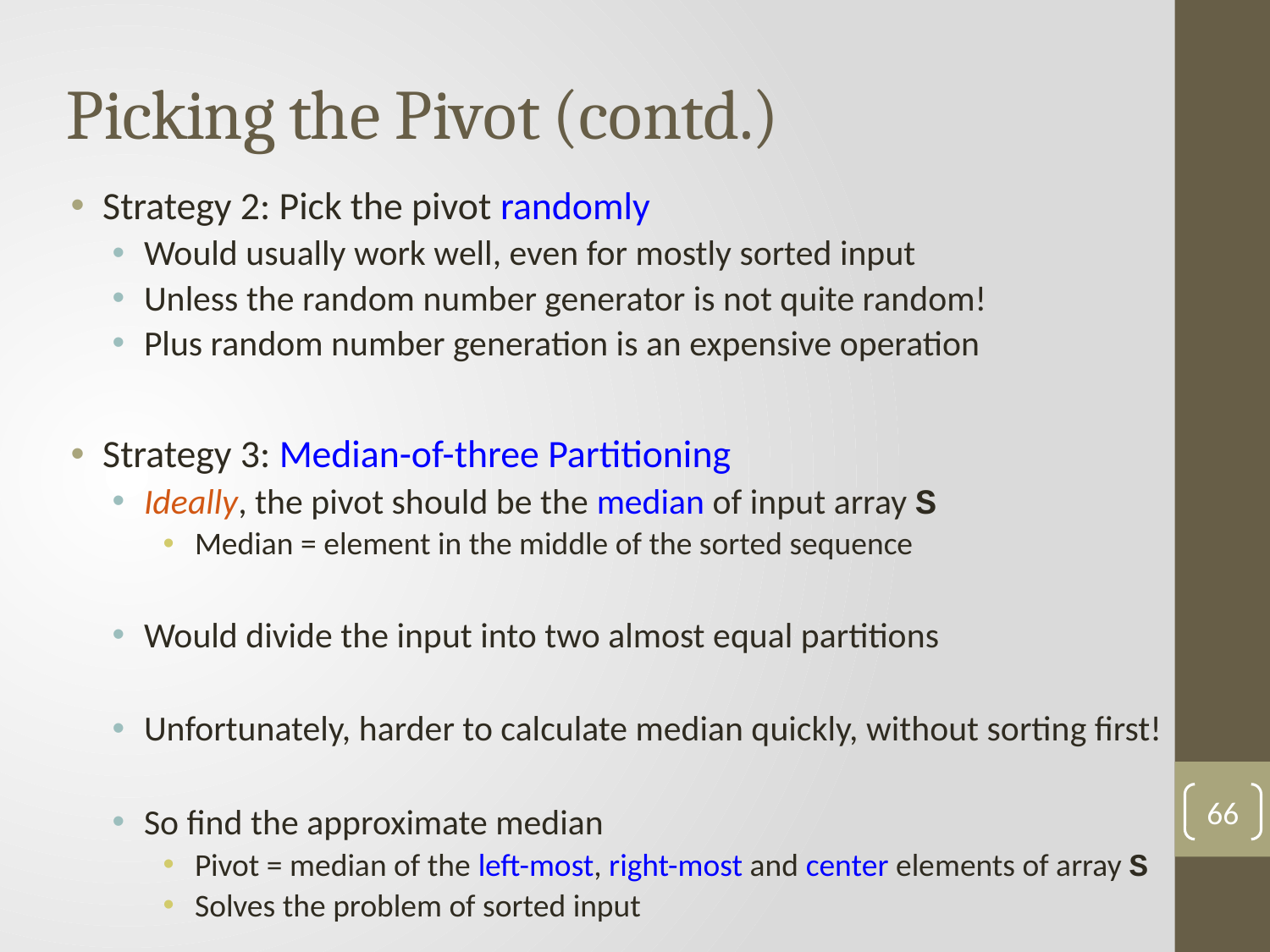

# Picking the Pivot (contd.)
Strategy 2: Pick the pivot randomly
Would usually work well, even for mostly sorted input
Unless the random number generator is not quite random!
Plus random number generation is an expensive operation

Strategy 3: Median-of-three Partitioning
Ideally, the pivot should be the median of input array S
Median = element in the middle of the sorted sequence

Would divide the input into two almost equal partitions

Unfortunately, harder to calculate median quickly, without sorting first!

So find the approximate median
Pivot = median of the left-most, right-most and center elements of array S
Solves the problem of sorted input
66